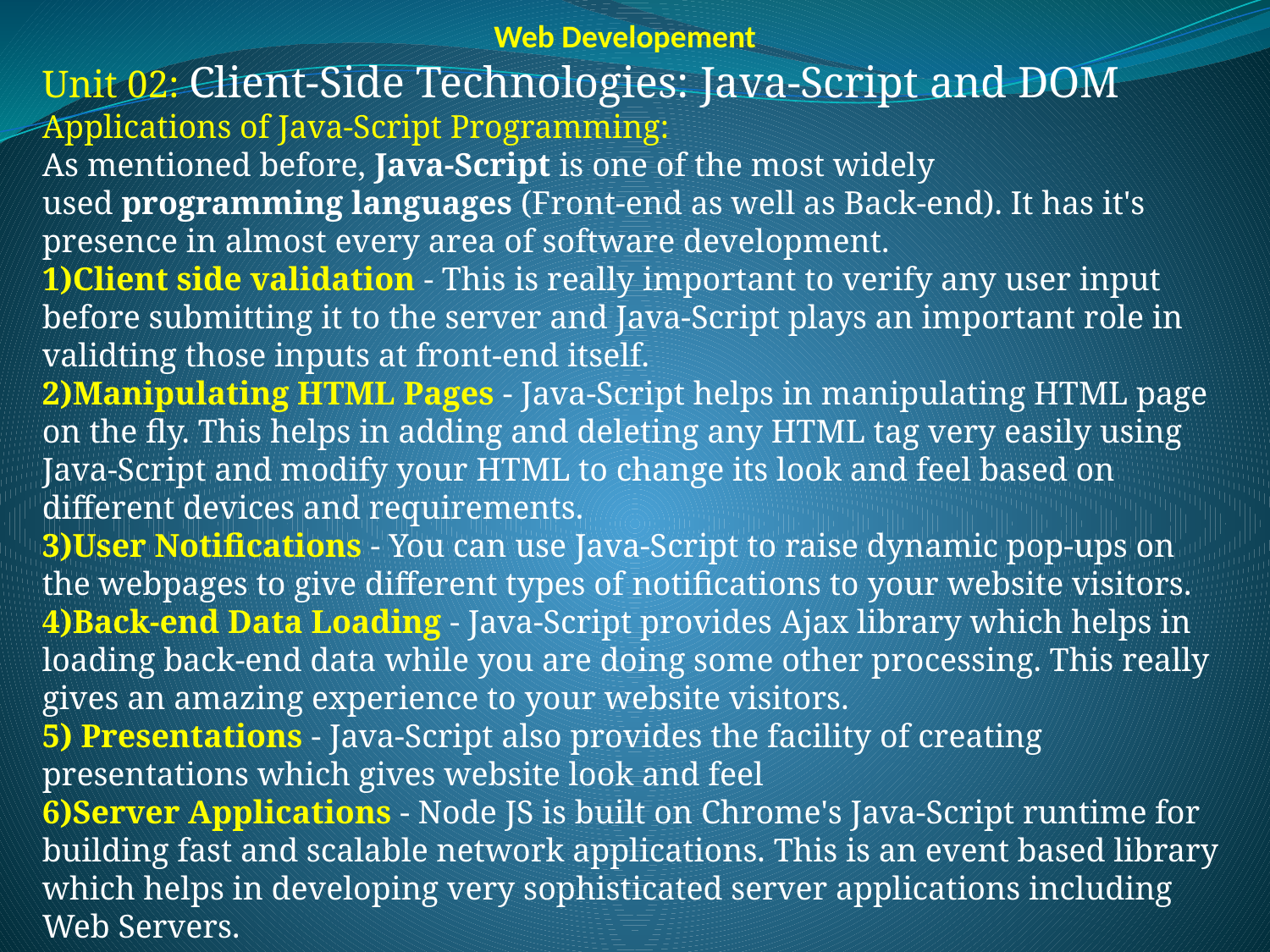

Web Developement
Unit 02: Client-Side Technologies: Java-Script and DOM
Applications of Java-Script Programming:
As mentioned before, Java-Script is one of the most widely used programming languages (Front-end as well as Back-end). It has it's presence in almost every area of software development.
1)Client side validation - This is really important to verify any user input before submitting it to the server and Java-Script plays an important role in validting those inputs at front-end itself.
2)Manipulating HTML Pages - Java-Script helps in manipulating HTML page on the fly. This helps in adding and deleting any HTML tag very easily using Java-Script and modify your HTML to change its look and feel based on different devices and requirements.
3)User Notifications - You can use Java-Script to raise dynamic pop-ups on the webpages to give different types of notifications to your website visitors.
4)Back-end Data Loading - Java-Script provides Ajax library which helps in loading back-end data while you are doing some other processing. This really gives an amazing experience to your website visitors.
5) Presentations - Java-Script also provides the facility of creating presentations which gives website look and feel
6)Server Applications - Node JS is built on Chrome's Java-Script runtime for building fast and scalable network applications. This is an event based library which helps in developing very sophisticated server applications including Web Servers.